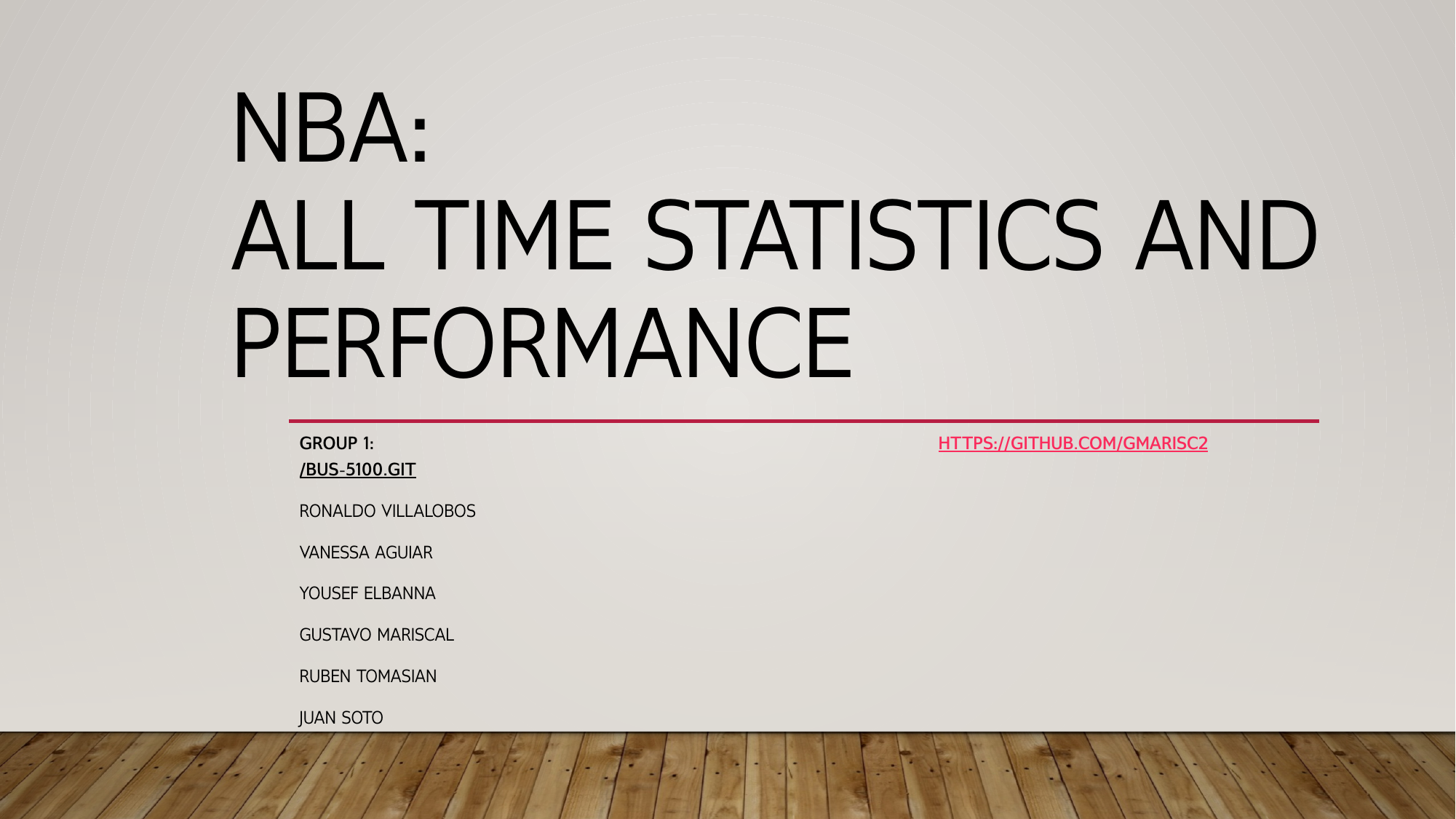

# Nba: All TiMe Statistics and Performance
GROUP 1:                                                                                              https://github.com/Gmarisc2/BUS-5100.git
Ronaldo Villalobos
Vanessa Aguiar
Yousef Elbanna
Gustavo Mariscal
Ruben Tomasian
Juan soto